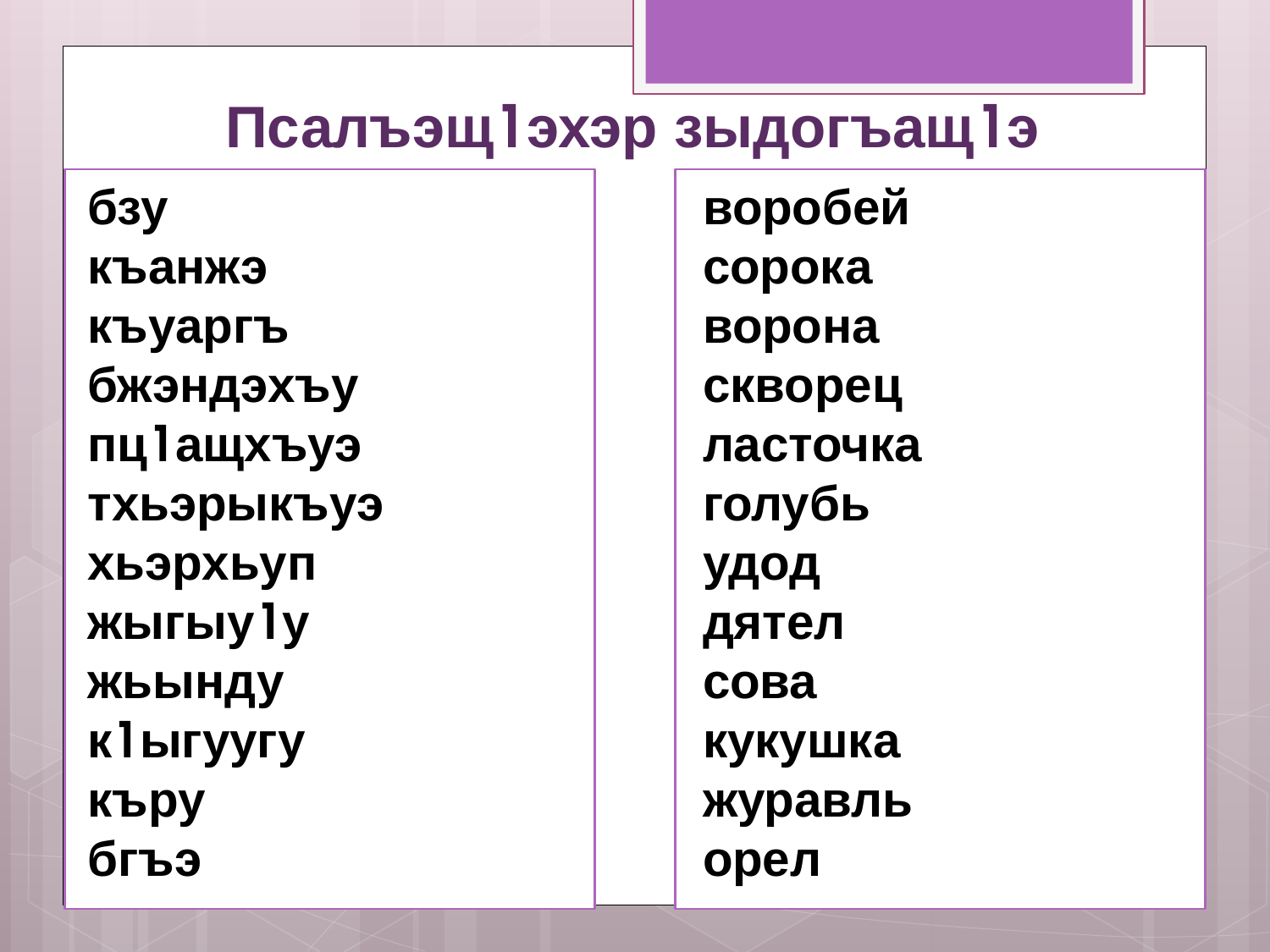

# Псалъэщ1эхэр зыдогъащ1э
бзу
къанжэ
къуаргъ
бжэндэхъу
пц1ащхъуэ
тхьэрыкъуэ
хьэрхьуп
жыгыу1у
жьынду
к1ыгуугу
къру
бгъэ
воробей
сорока
ворона
скворец
ласточка
голубь
удод
дятел
сова
кукушка
журавль
орел